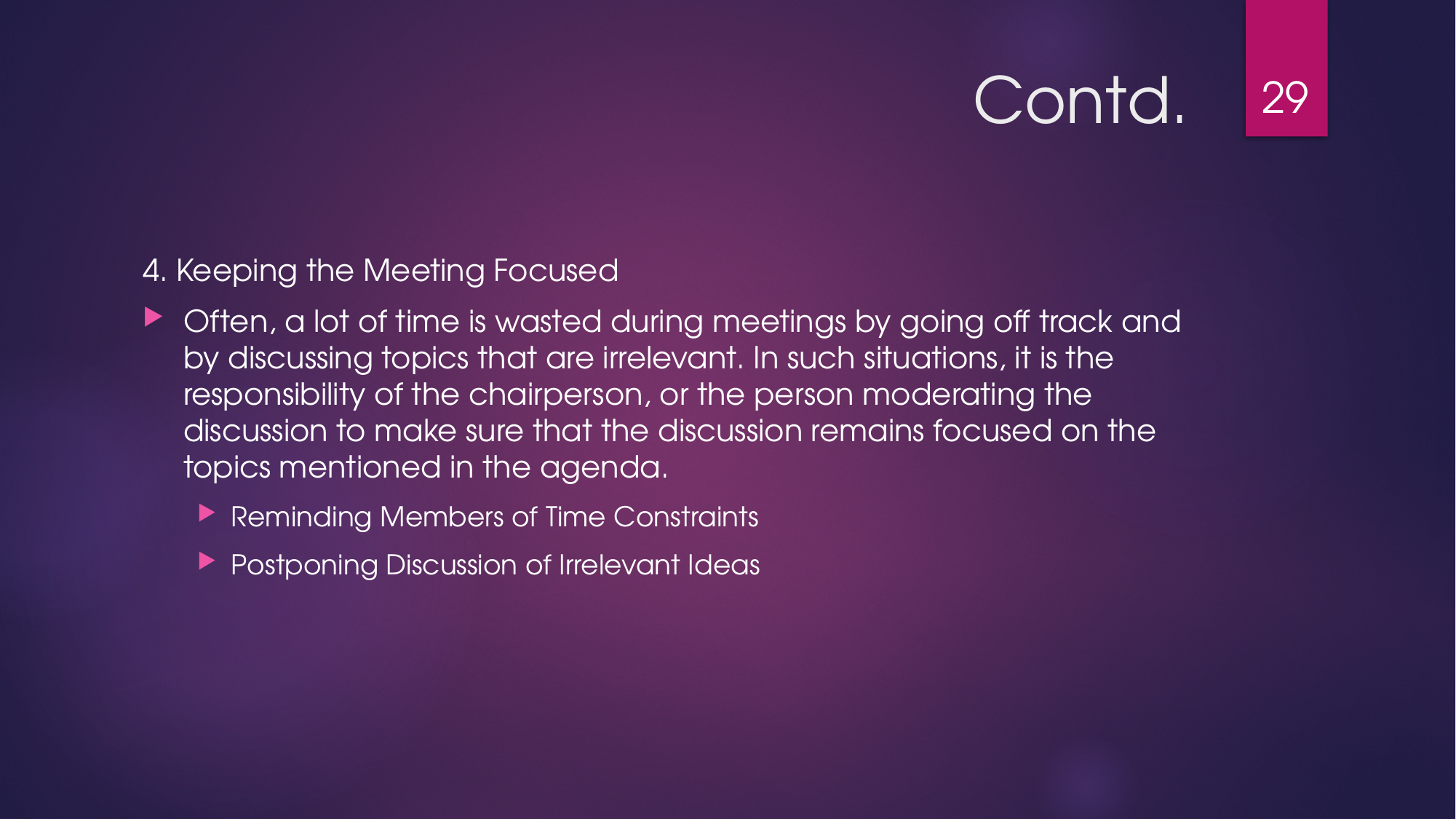

29
# Contd.
4. Keeping the Meeting Focused
Often, a lot of time is wasted during meetings by going off track and by discussing topics that are irrelevant. In such situations, it is the responsibility of the chairperson, or the person moderating the discussion to make sure that the discussion remains focused on the topics mentioned in the agenda.
Reminding Members of Time Constraints
Postponing Discussion of Irrelevant Ideas